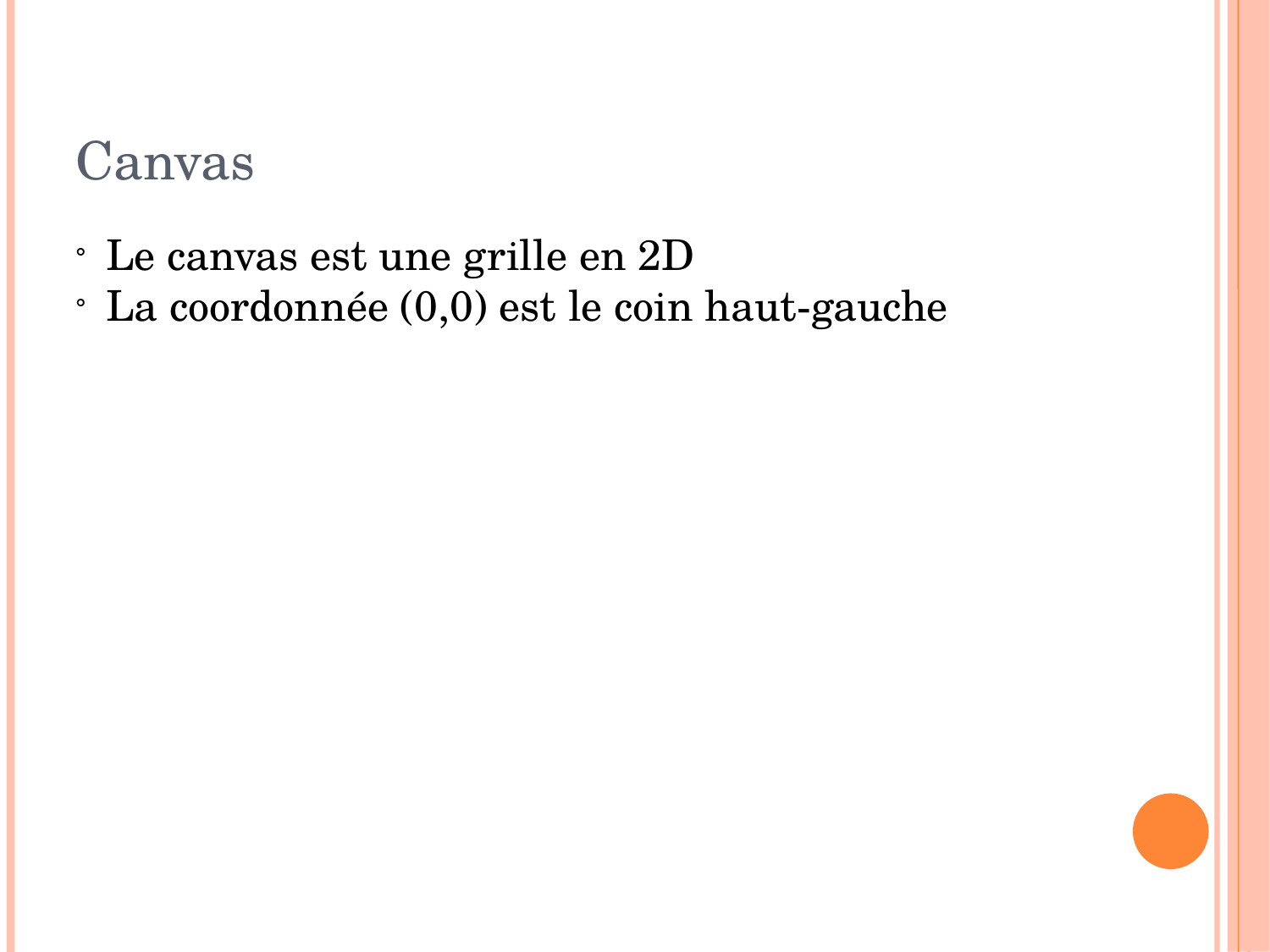

Canvas
Le canvas est une grille en 2D
La coordonnée (0,0) est le coin haut-gauche